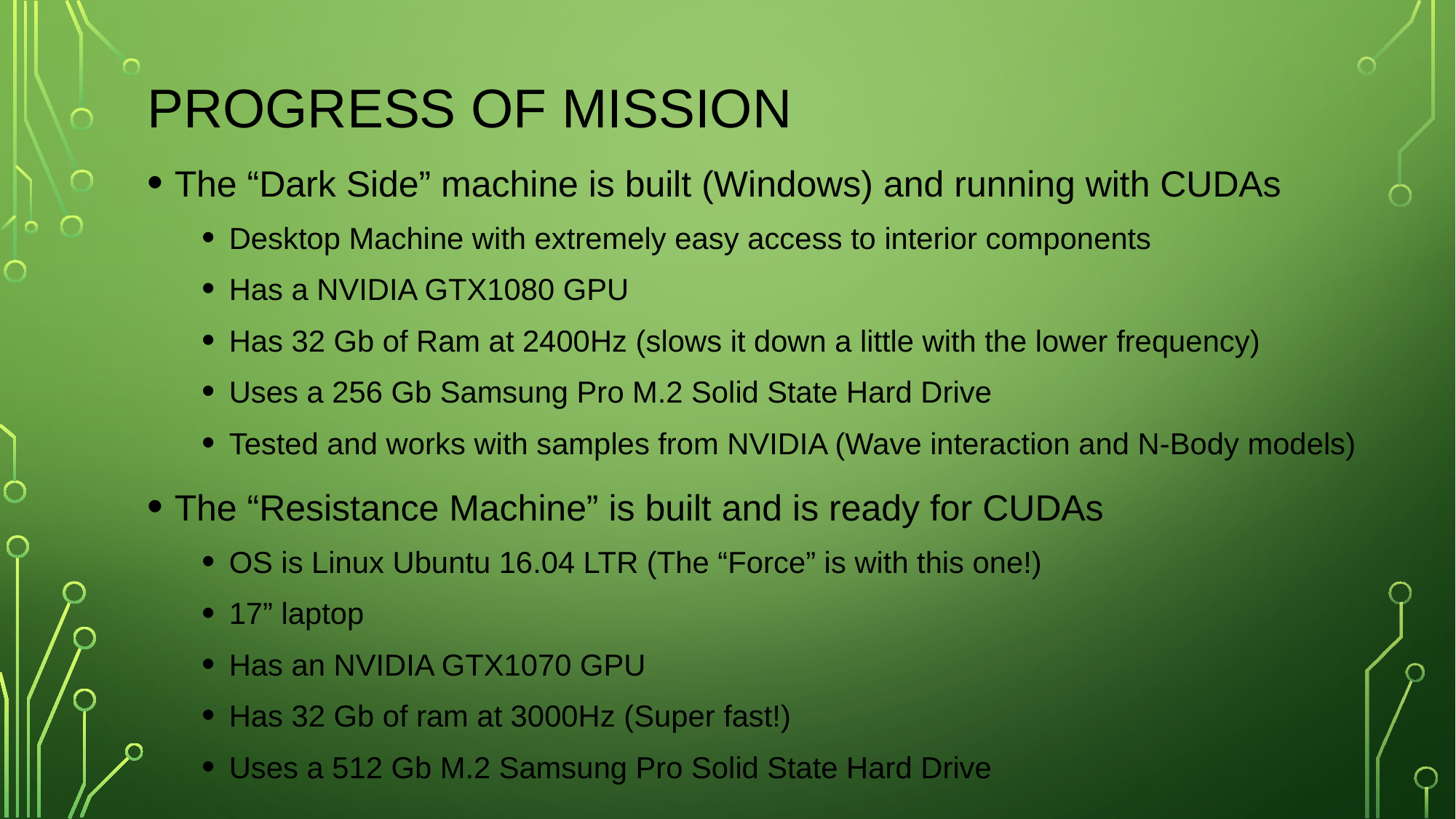

# Progress of mission
The “Dark Side” machine is built (Windows) and running with CUDAs
Desktop Machine with extremely easy access to interior components
Has a NVIDIA GTX1080 GPU
Has 32 Gb of Ram at 2400Hz (slows it down a little with the lower frequency)
Uses a 256 Gb Samsung Pro M.2 Solid State Hard Drive
Tested and works with samples from NVIDIA (Wave interaction and N-Body models)
The “Resistance Machine” is built and is ready for CUDAs
OS is Linux Ubuntu 16.04 LTR (The “Force” is with this one!)
17” laptop
Has an NVIDIA GTX1070 GPU
Has 32 Gb of ram at 3000Hz (Super fast!)
Uses a 512 Gb M.2 Samsung Pro Solid State Hard Drive